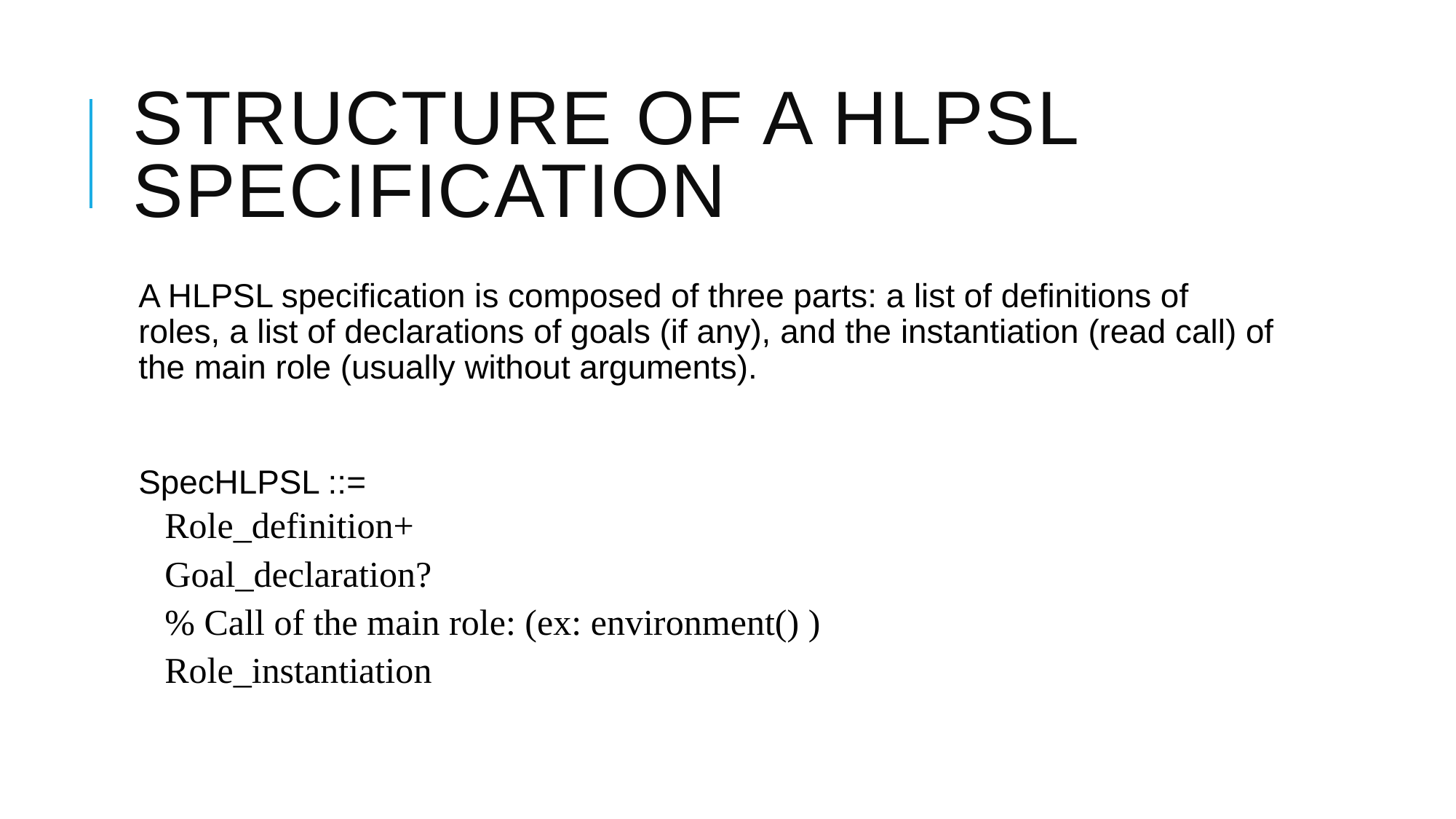

# Structure of a HLPSL specification
A HLPSL specification is composed of three parts: a list of definitions of roles, a list of declarations of goals (if any), and the instantiation (read call) of the main role (usually without arguments).

SpecHLPSL ::=
Role_definition+
Goal_declaration?
% Call of the main role: (ex: environment() )
Role_instantiation